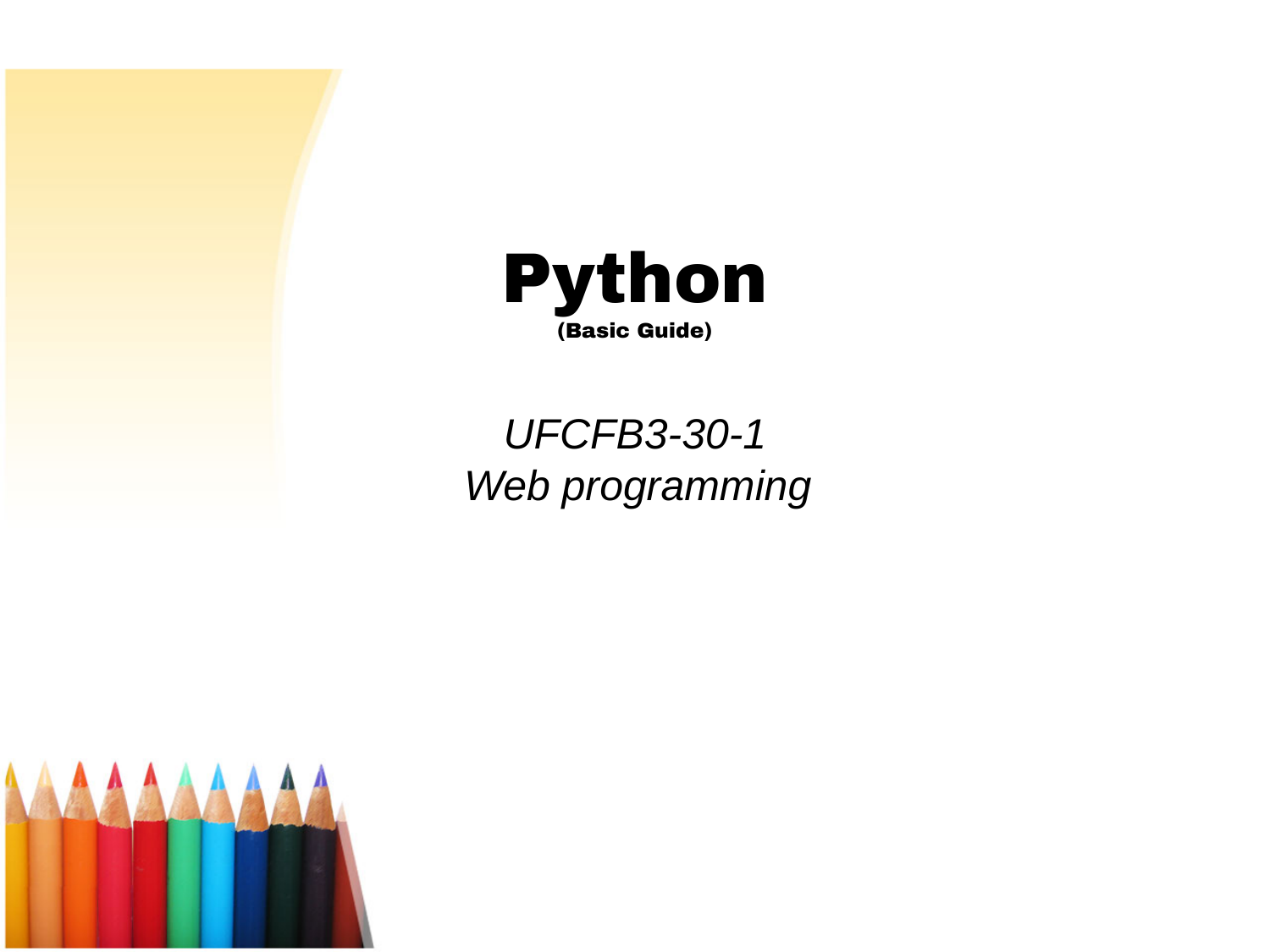

Python
(Basic Guide)
# UFCFB3-30-1
Web programming